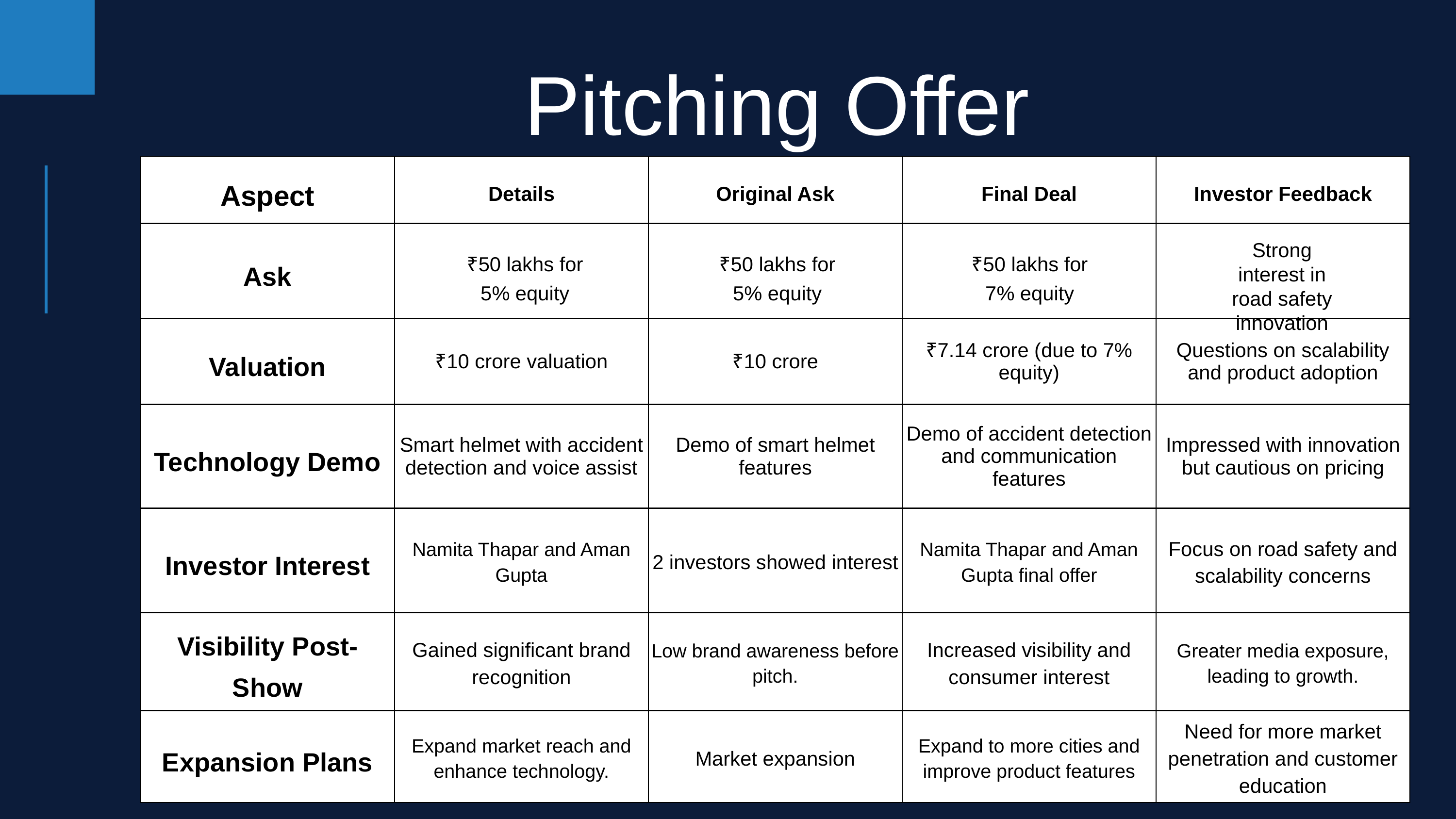

Pitching Offer
| Aspect | Details | Original Ask | Final Deal | Investor Feedback |
| --- | --- | --- | --- | --- |
| Ask |  |  |  |  |
| Valuation | ₹10 crore valuation | ₹10 crore | ₹7.14 crore (due to 7% equity) | Questions on scalability and product adoption |
| Technology Demo | Smart helmet with accident detection and voice assist | Demo of smart helmet features | Demo of accident detection and communication features | Impressed with innovation but cautious on pricing |
| Investor Interest | Namita Thapar and Aman Gupta | 2 investors showed interest | Namita Thapar and Aman Gupta final offer | Focus on road safety and scalability concerns |
| Visibility Post-Show | Gained significant brand recognition | Low brand awareness before pitch. | Increased visibility and consumer interest | Greater media exposure, leading to growth. |
| Expansion Plans | Expand market reach and enhance technology. | Market expansion | Expand to more cities and improve product features | Need for more market penetration and customer education |
₹50 lakhs for 5% equity
₹50 lakhs for 5% equity
₹50 lakhs for 7% equity
Strong interest in road safety innovation